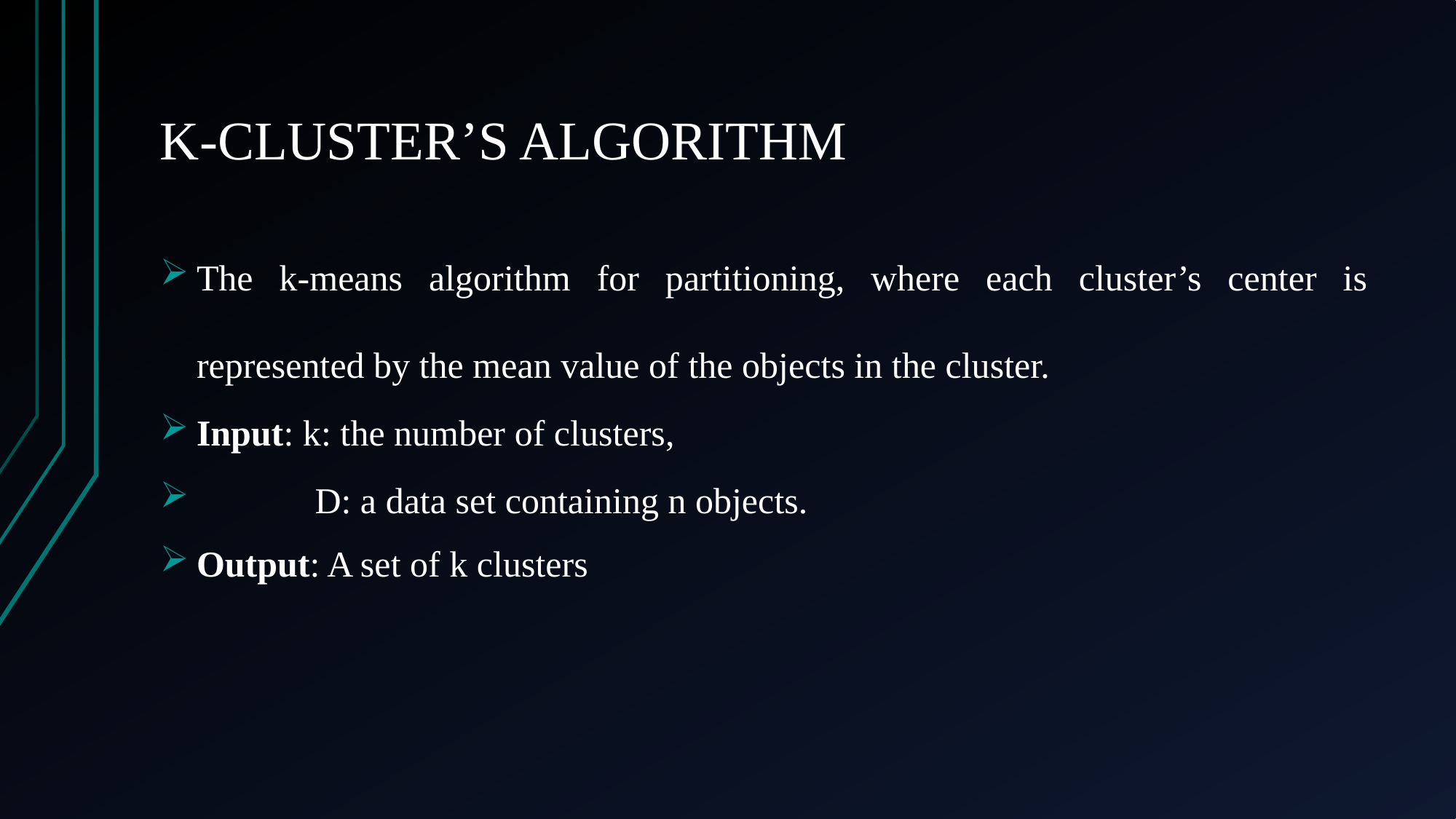

# K-CLUSTER’S ALGORITHM
The k-means algorithm for partitioning, where each cluster’s center is represented by the mean value of the objects in the cluster.
Input: k: the number of clusters,
	 D: a data set containing n objects.
Output: A set of k clusters